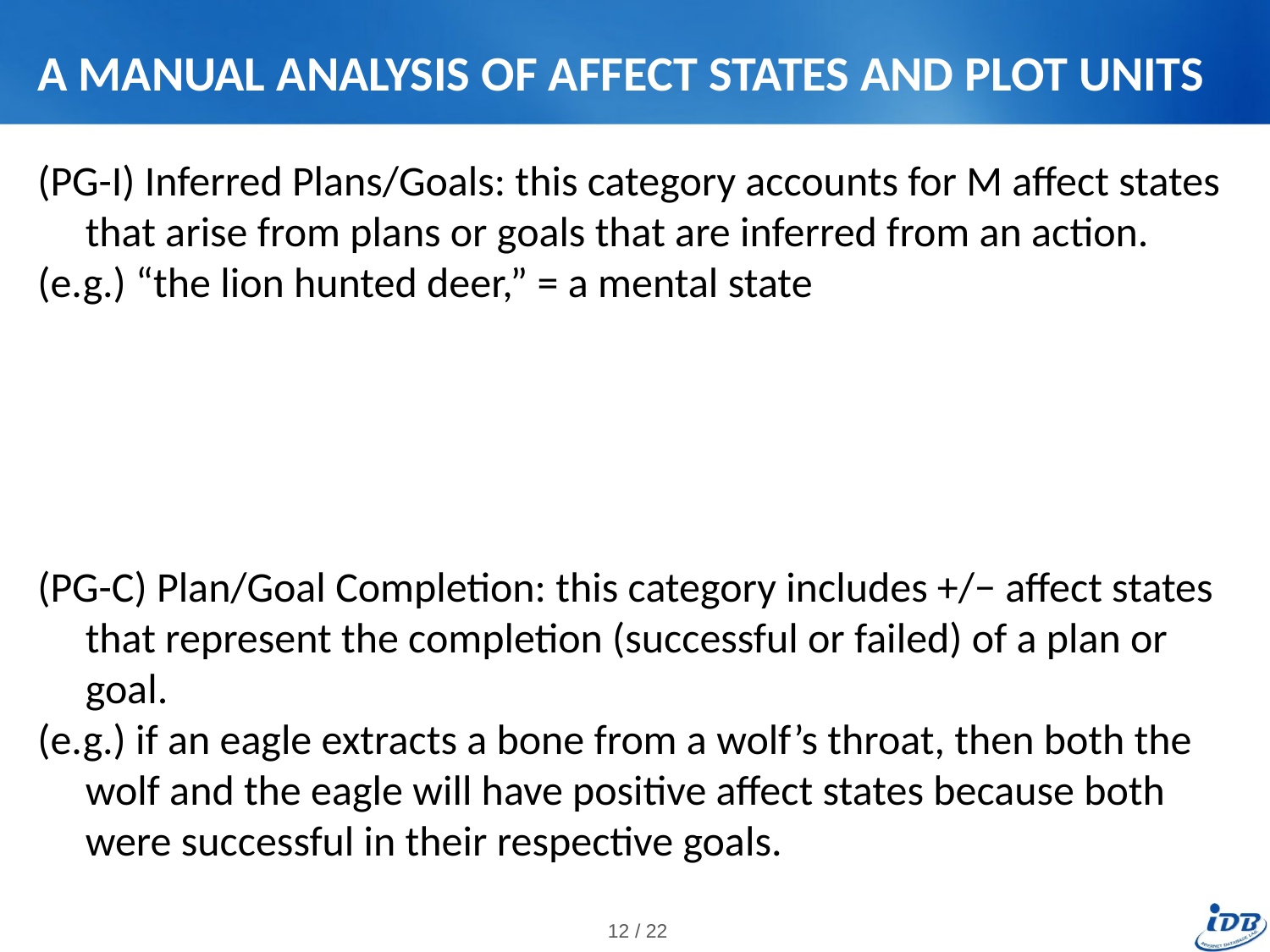

# A MANUAL ANALYSIS OF AFFECT STATES AND PLOT UNITS
(PG-I) Inferred Plans/Goals: this category accounts for M affect states that arise from plans or goals that are inferred from an action.
(e.g.) “the lion hunted deer,” = a mental state

(PG-C) Plan/Goal Completion: this category includes +/− affect states that represent the completion (successful or failed) of a plan or goal.
(e.g.) if an eagle extracts a bone from a wolf’s throat, then both the wolf and the eagle will have positive affect states because both were successful in their respective goals.